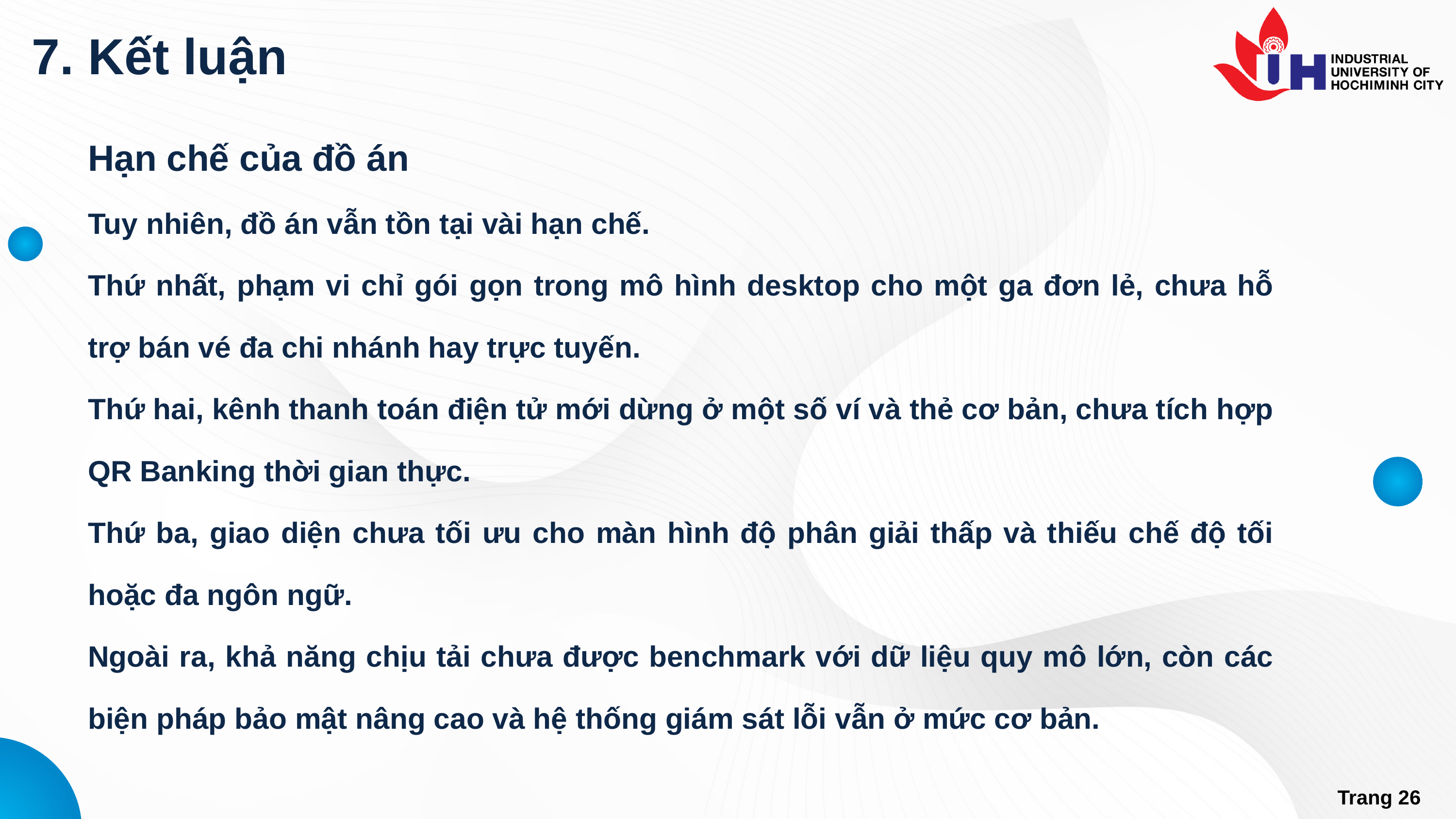

7. Kết luận
Hạn chế của đồ án
Tuy nhiên, đồ án vẫn tồn tại vài hạn chế.
Thứ nhất, phạm vi chỉ gói gọn trong mô hình desktop cho một ga đơn lẻ, chưa hỗ trợ bán vé đa chi nhánh hay trực tuyến.
Thứ hai, kênh thanh toán điện tử mới dừng ở một số ví và thẻ cơ bản, chưa tích hợp QR Banking thời gian thực.
Thứ ba, giao diện chưa tối ưu cho màn hình độ phân giải thấp và thiếu chế độ tối hoặc đa ngôn ngữ.
Ngoài ra, khả năng chịu tải chưa được benchmark với dữ liệu quy mô lớn, còn các biện pháp bảo mật nâng cao và hệ thống giám sát lỗi vẫn ở mức cơ bản.

Trang 26